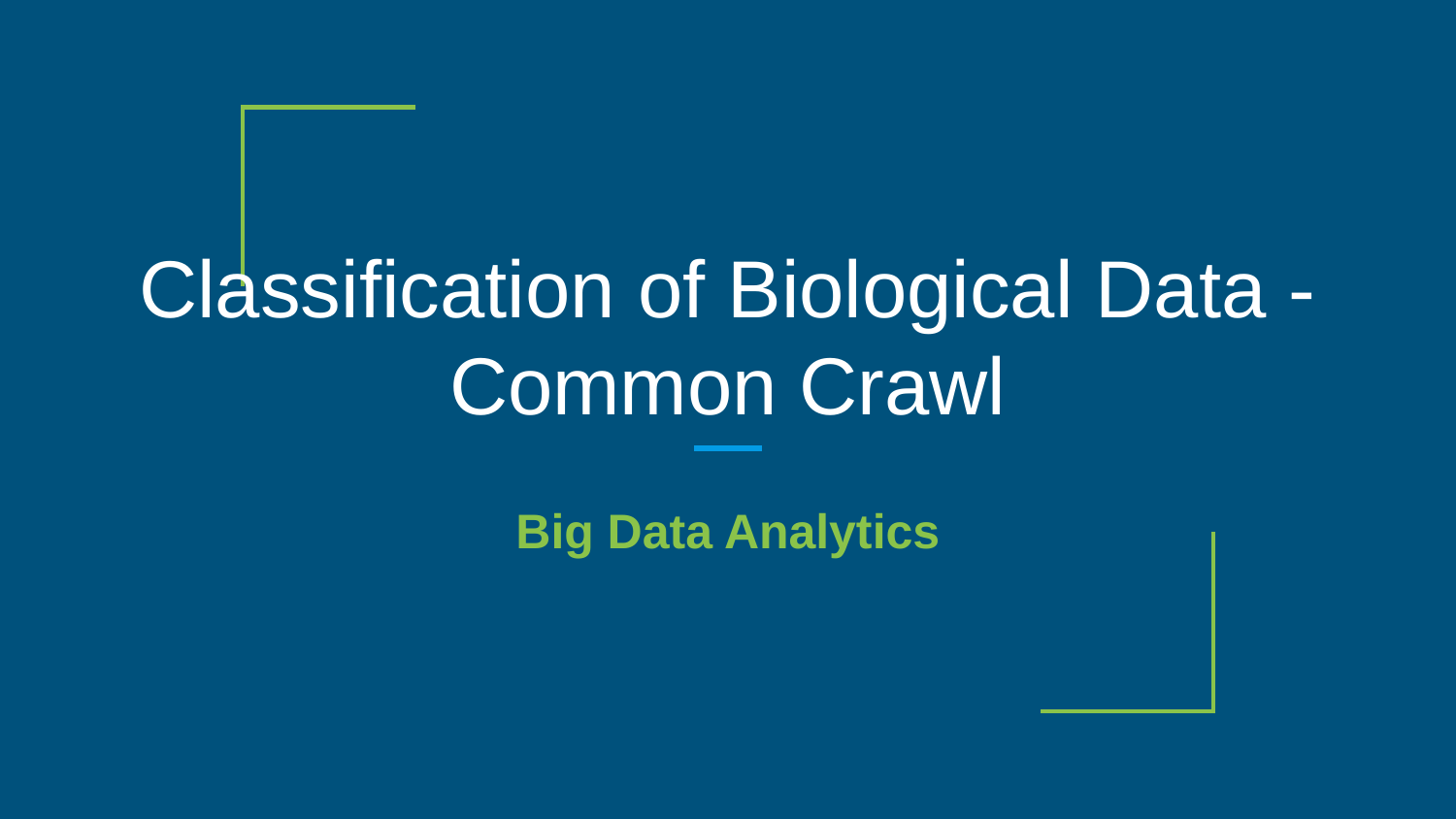

# Classification of Biological Data - Common Crawl
Big Data Analytics